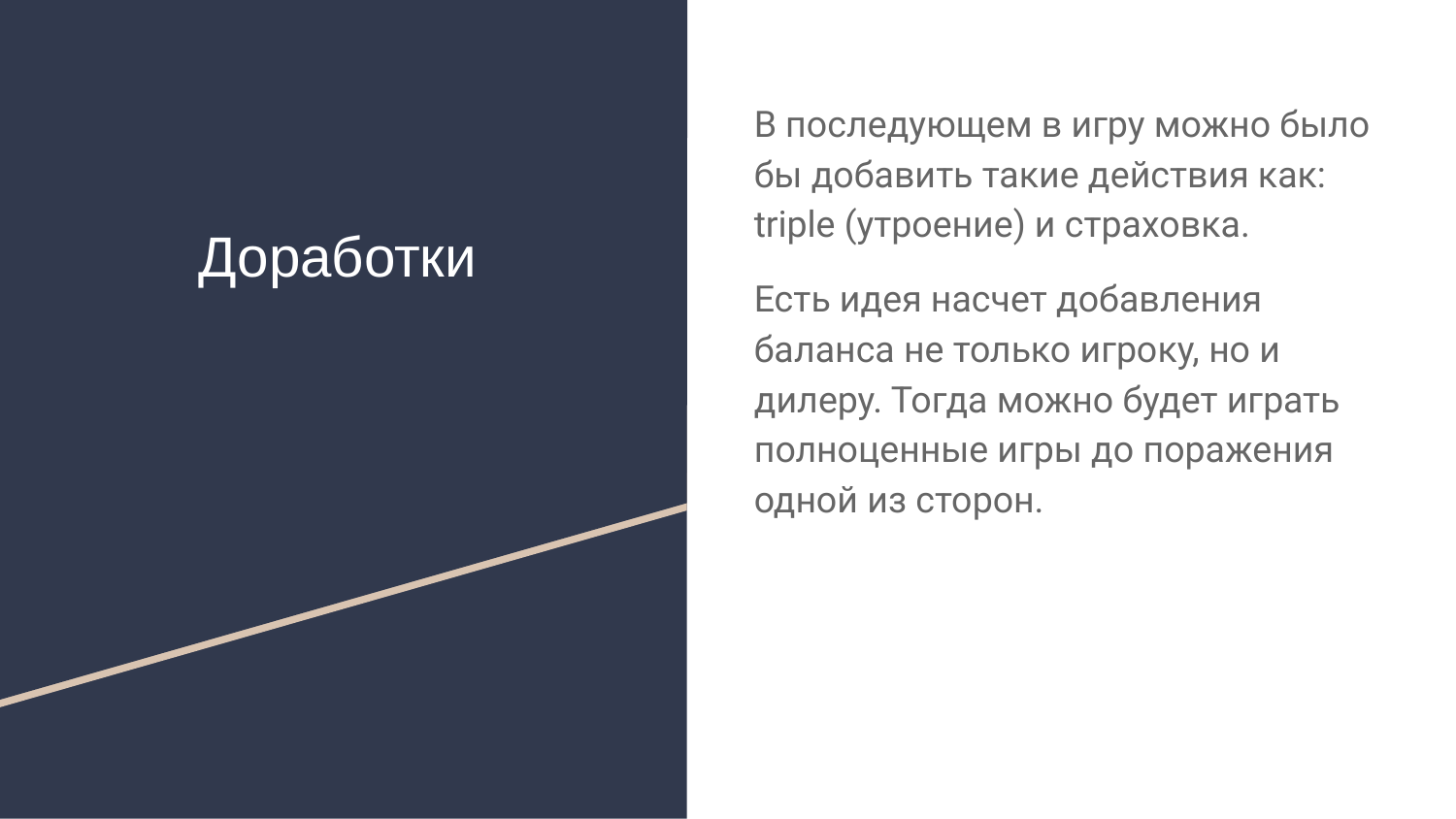

В последующем в игру можно было бы добавить такие действия как: triple (утроение) и страховка.
Есть идея насчет добавления баланса не только игроку, но и дилеру. Тогда можно будет играть полноценные игры до поражения одной из сторон.
# Доработки